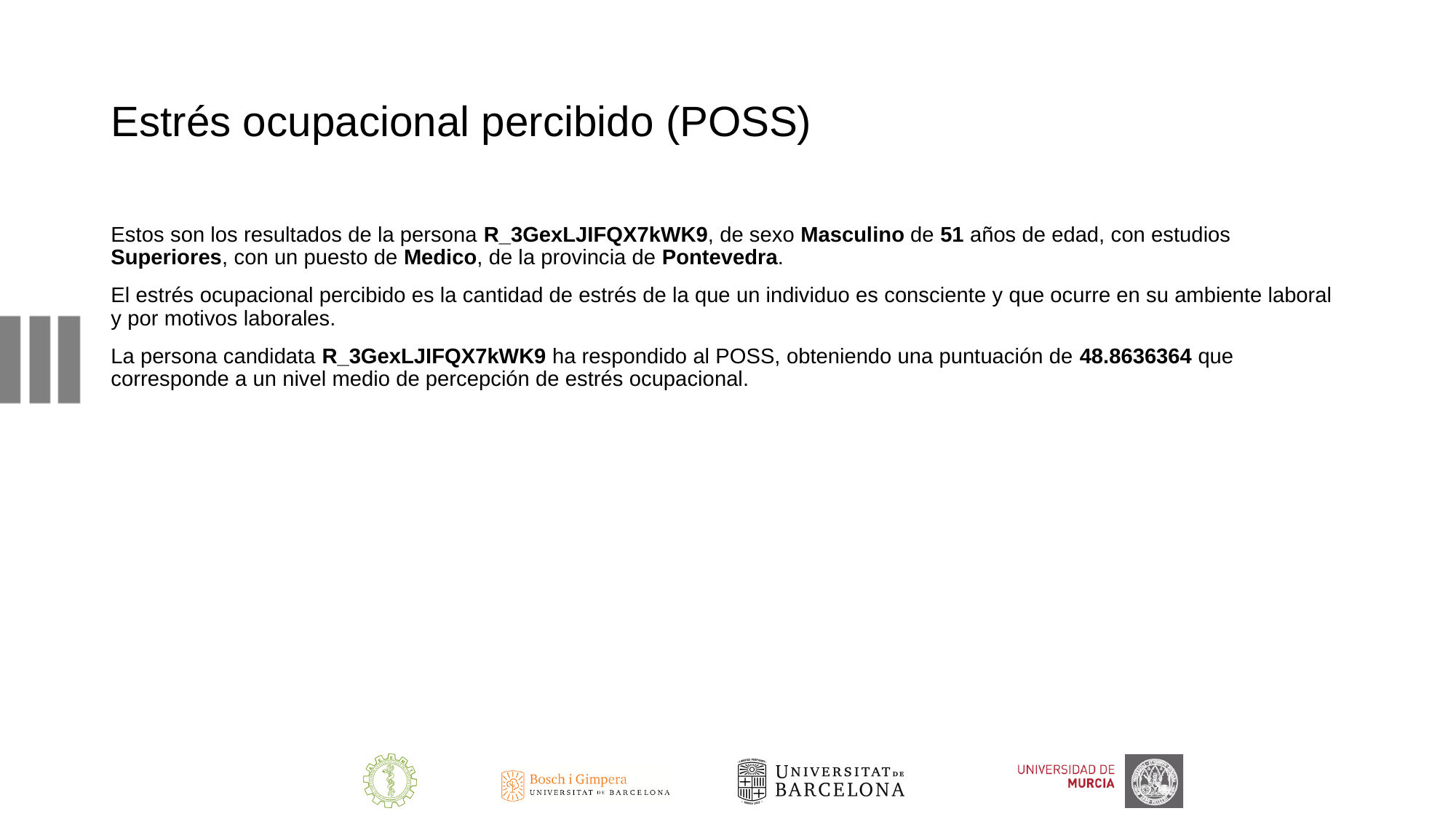

# Estrés ocupacional percibido (POSS)
Estos son los resultados de la persona R_3GexLJIFQX7kWK9, de sexo Masculino de 51 años de edad, con estudios Superiores, con un puesto de Medico, de la provincia de Pontevedra.
El estrés ocupacional percibido es la cantidad de estrés de la que un individuo es consciente y que ocurre en su ambiente laboral y por motivos laborales.
La persona candidata R_3GexLJIFQX7kWK9 ha respondido al POSS, obteniendo una puntuación de 48.8636364 que corresponde a un nivel medio de percepción de estrés ocupacional.